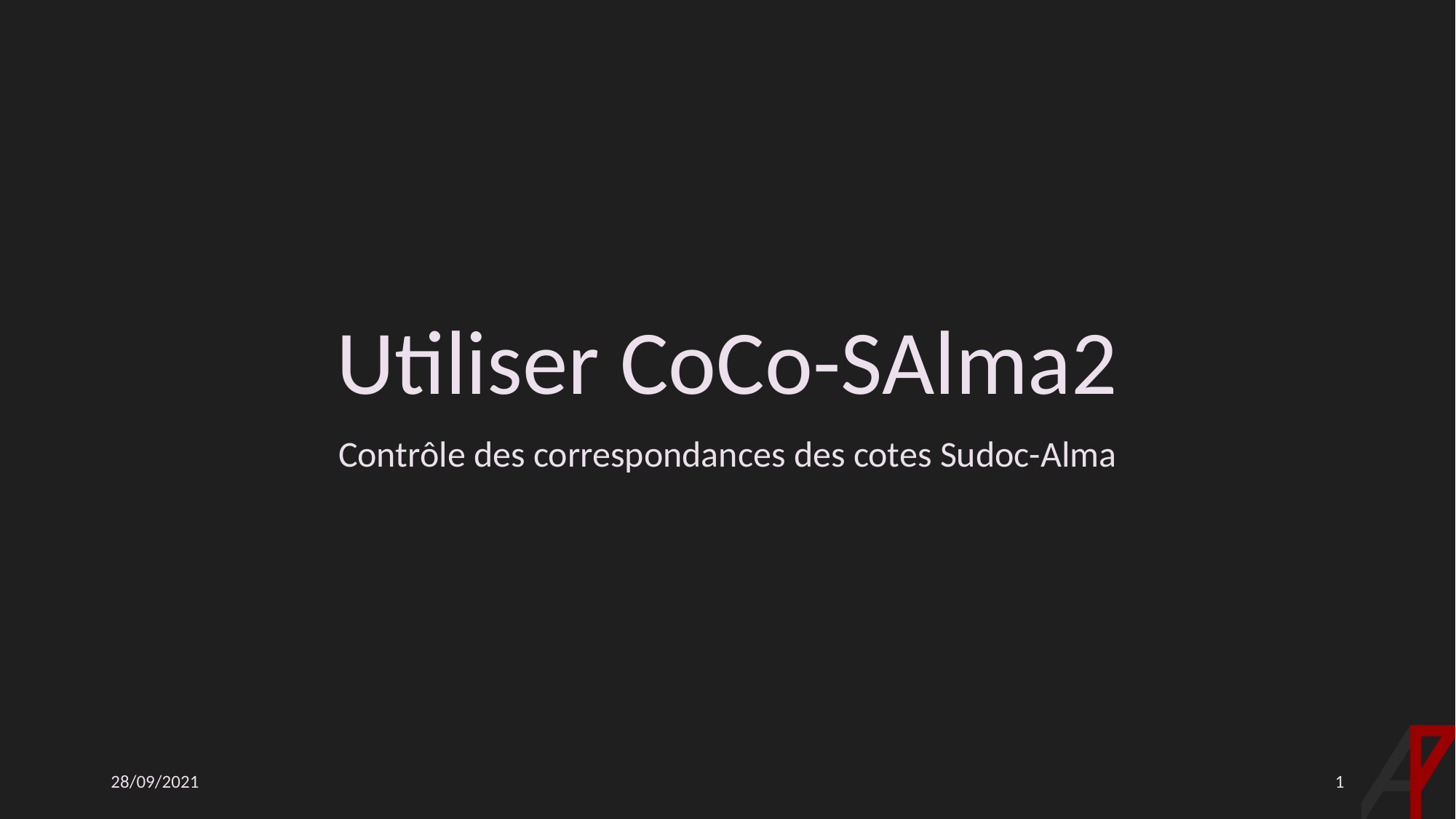

# Utiliser CoCo-SAlma2
Contrôle des correspondances des cotes Sudoc-Alma
28/09/2021
1